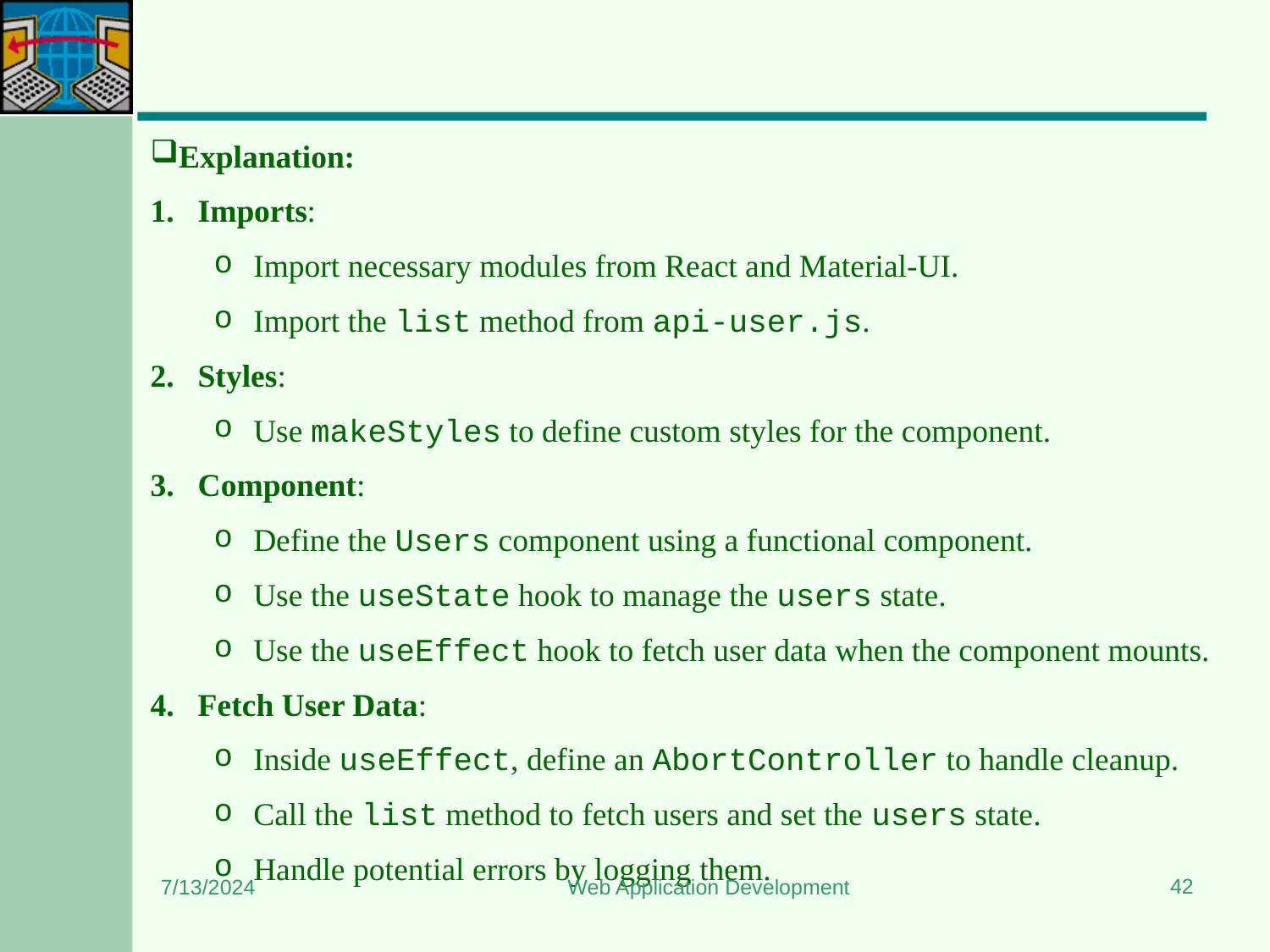

#
Explanation:
Imports:
Import necessary modules from React and Material-UI.
Import the list method from api-user.js.
Styles:
Use makeStyles to define custom styles for the component.
Component:
Define the Users component using a functional component.
Use the useState hook to manage the users state.
Use the useEffect hook to fetch user data when the component mounts.
Fetch User Data:
Inside useEffect, define an AbortController to handle cleanup.
Call the list method to fetch users and set the users state.
Handle potential errors by logging them.

42
7/13/2024
Web Application Development